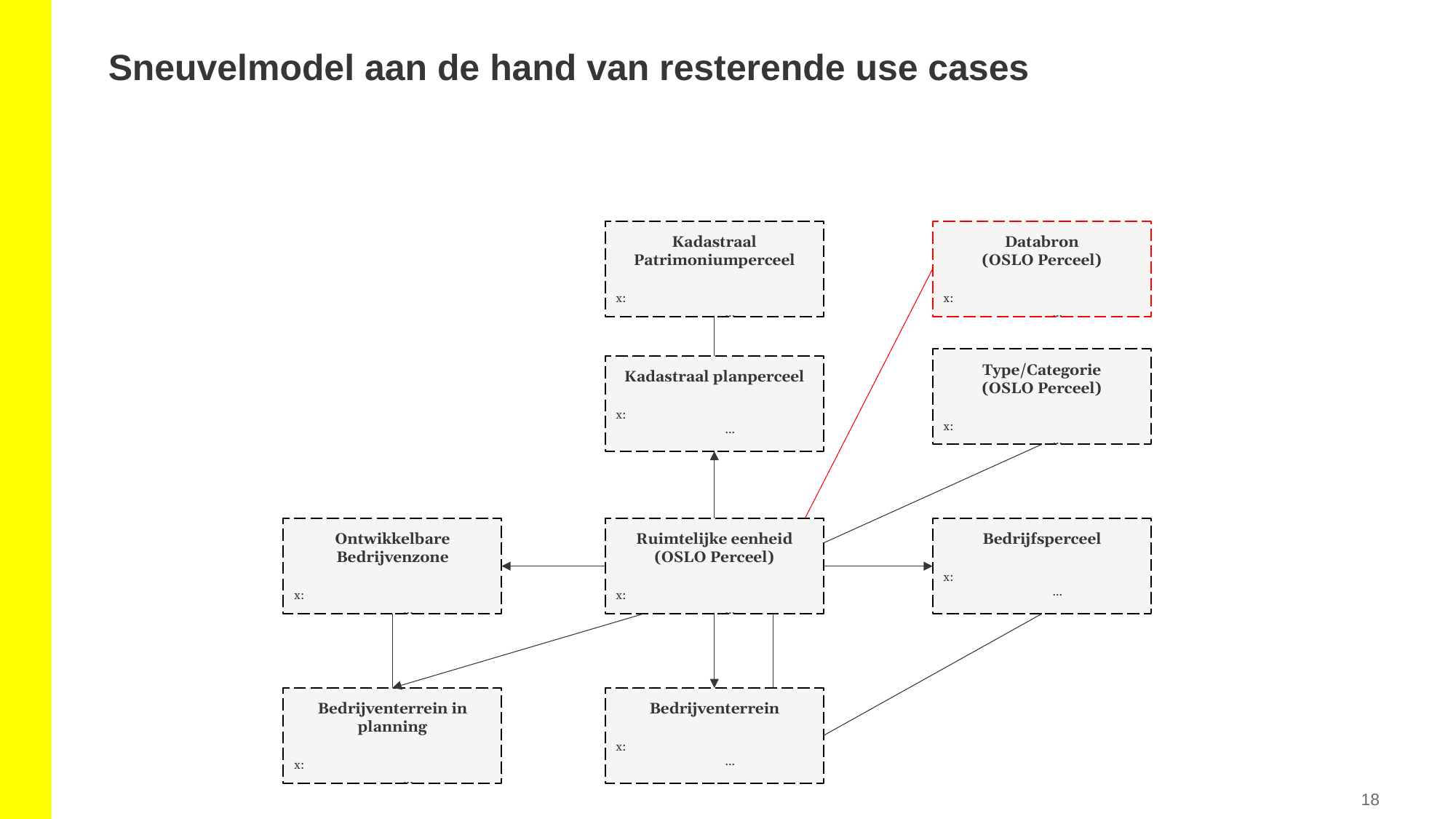

# Sneuvelmodel aan de hand van resterende use cases

Kadastraal Patrimoniumperceel

x:		...
Databron
(OSLO Perceel)

x:		...
Type/Categorie
(OSLO Perceel)

x:		...
Kadastraal planperceel

x:		...
Ontwikkelbare Bedrijvenzone

x:		...
Ruimtelijke eenheid
(OSLO Perceel)

x:		...
Bedrijfsperceel

x:		...
Bedrijventerrein in planning

x:		...
Bedrijventerrein

x:		...
18